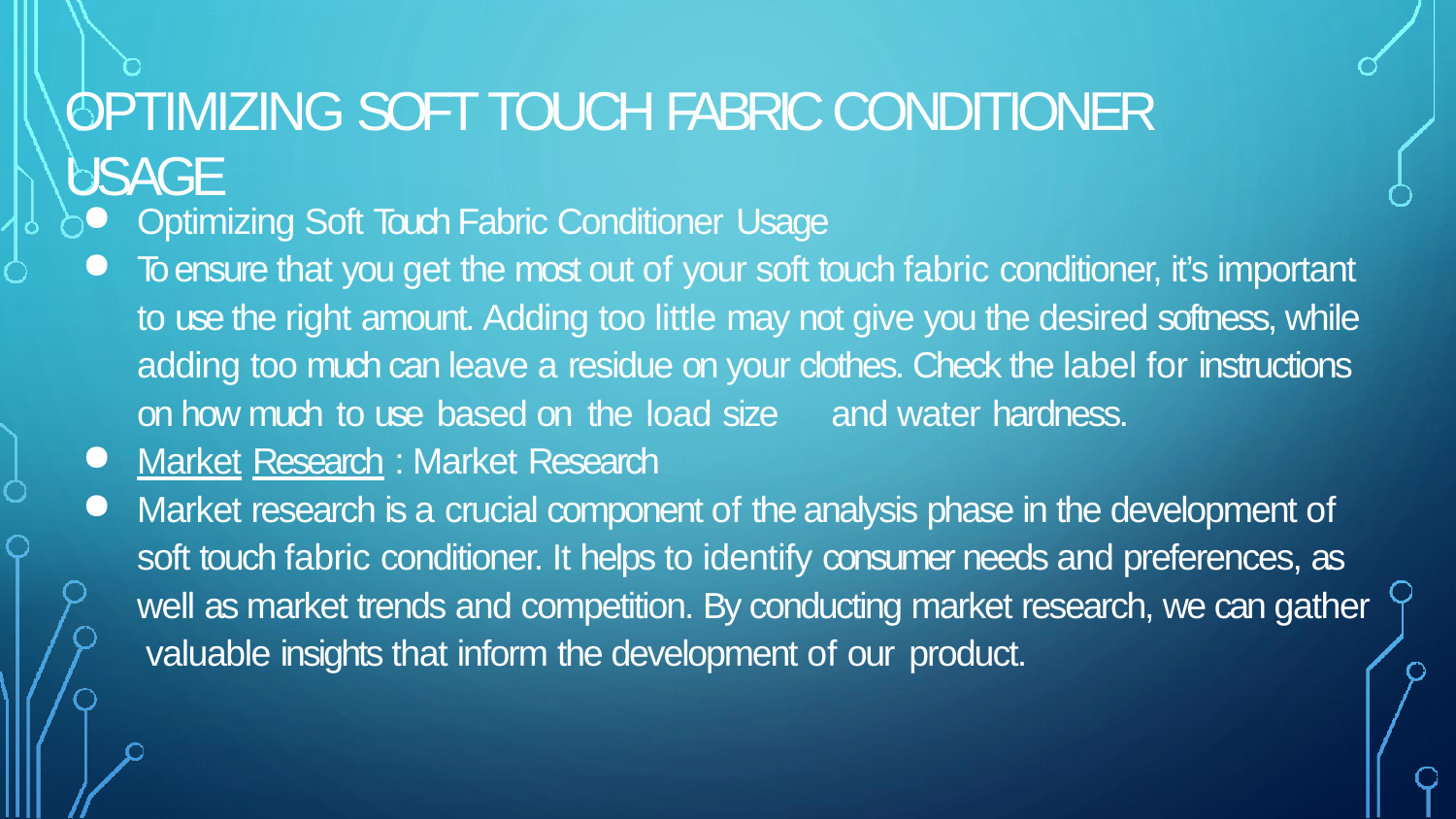

# OPTIMIZING SOFT TOUCH FABRIC CONDITIONER USAGE
Optimizing Soft Touch Fabric Conditioner Usage
To ensure that you get the most out of your soft touch fabric conditioner, it’s important  to use the right amount. Adding too little may not give you the desired softness, while  adding too much can leave a residue on your clothes. Check the label for instructions  on how much  to use  based on  the load size	and water hardness.
Market Research : Market Research
Market research is a crucial component of the analysis phase in the development of  soft touch fabric conditioner. It helps to identify consumer needs and preferences, as  well as market trends and competition. By conducting market research, we can gather  valuable insights that inform the development of our product.